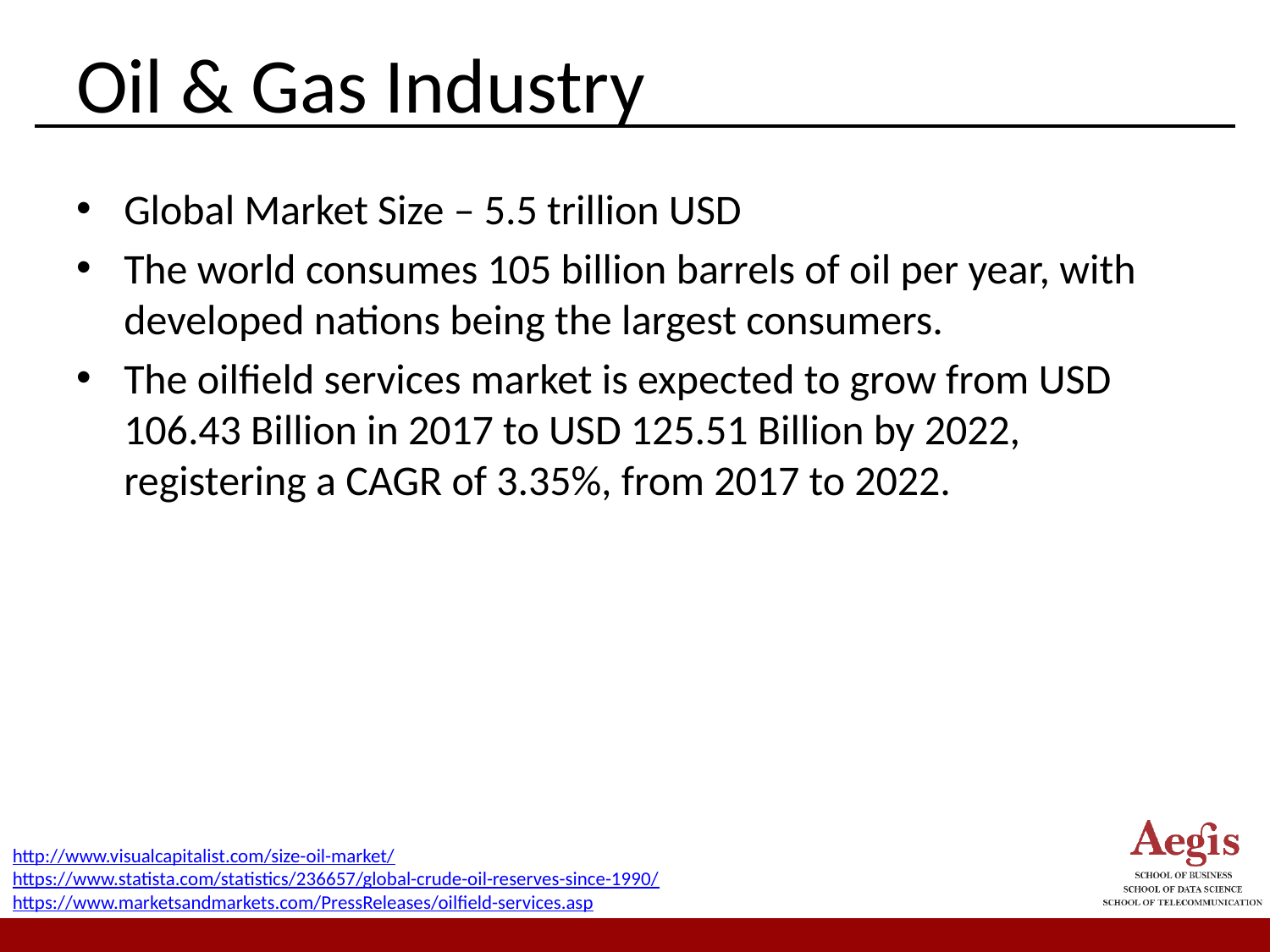

# Oil & Gas Industry
Global Market Size – 5.5 trillion USD
The world consumes 105 billion barrels of oil per year, with developed nations being the largest consumers.
The oilfield services market is expected to grow from USD 106.43 Billion in 2017 to USD 125.51 Billion by 2022, registering a CAGR of 3.35%, from 2017 to 2022.
http://www.visualcapitalist.com/size-oil-market/
https://www.statista.com/statistics/236657/global-crude-oil-reserves-since-1990/
https://www.marketsandmarkets.com/PressReleases/oilfield-services.asp